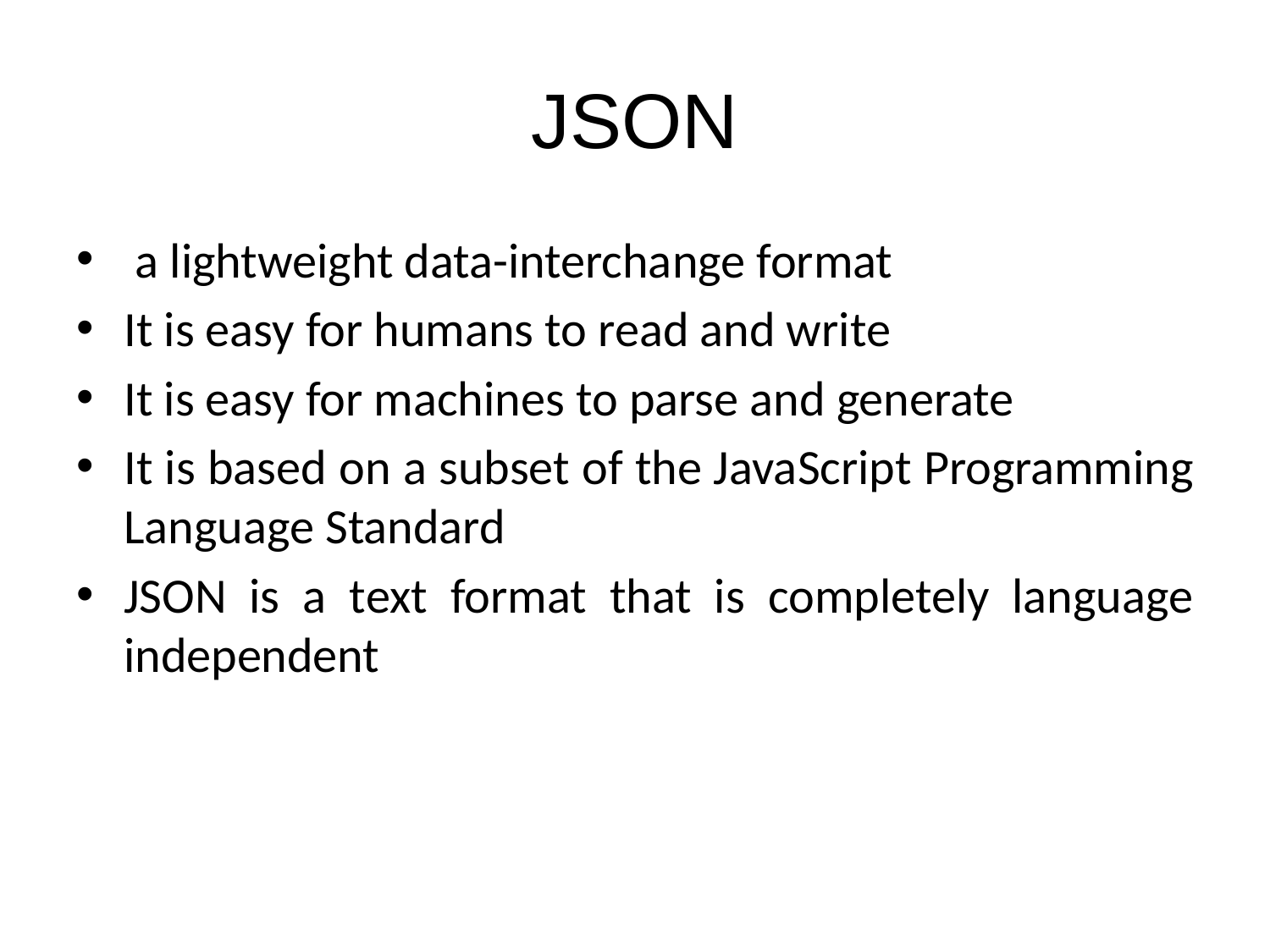

# JSON
 a lightweight data-interchange format
It is easy for humans to read and write
It is easy for machines to parse and generate
It is based on a subset of the JavaScript Programming Language Standard
JSON is a text format that is completely language independent